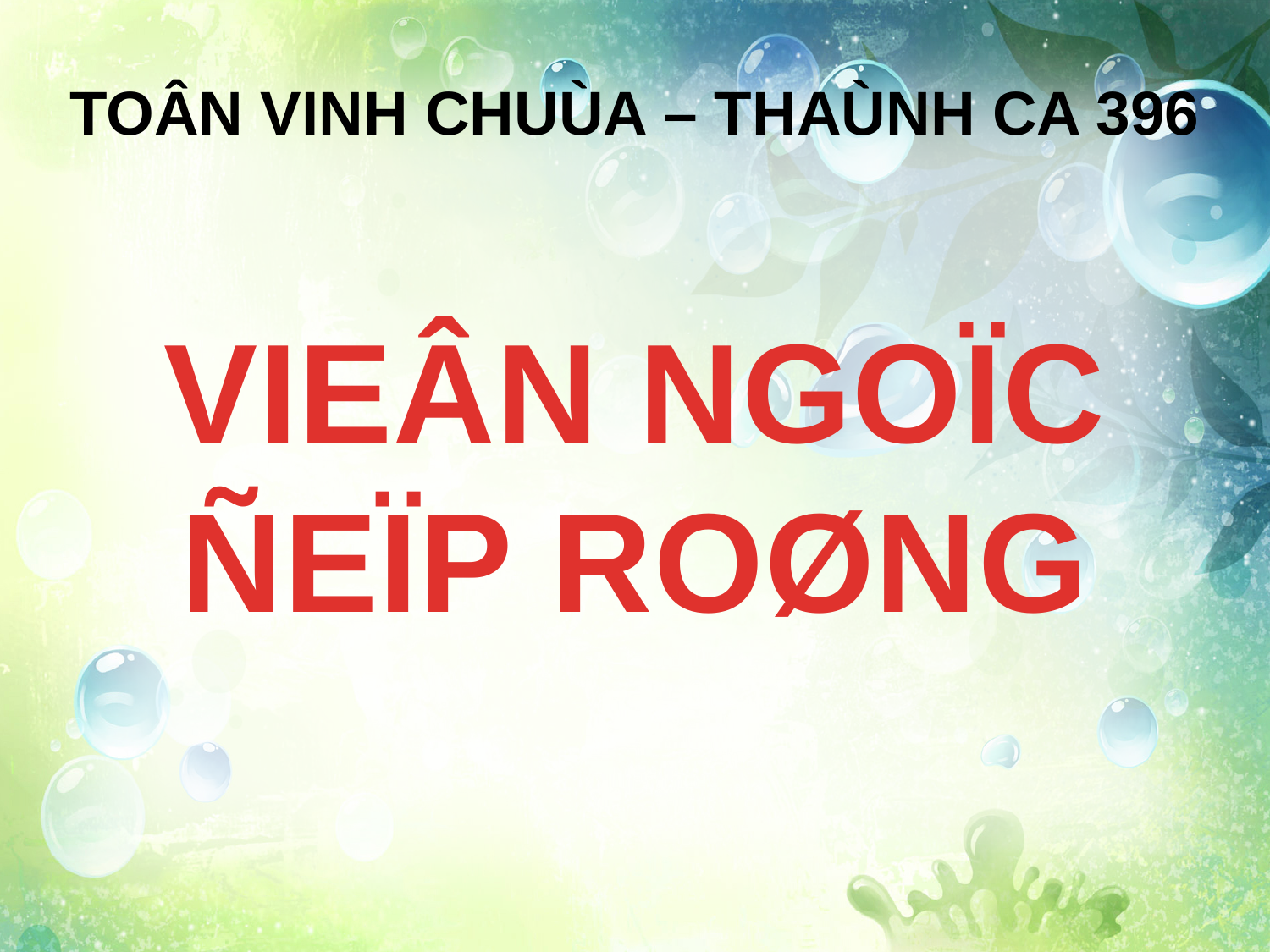

TOÂN VINH CHUÙA – THAÙNH CA 396
VIEÂN NGOÏC
ÑEÏP ROØNG